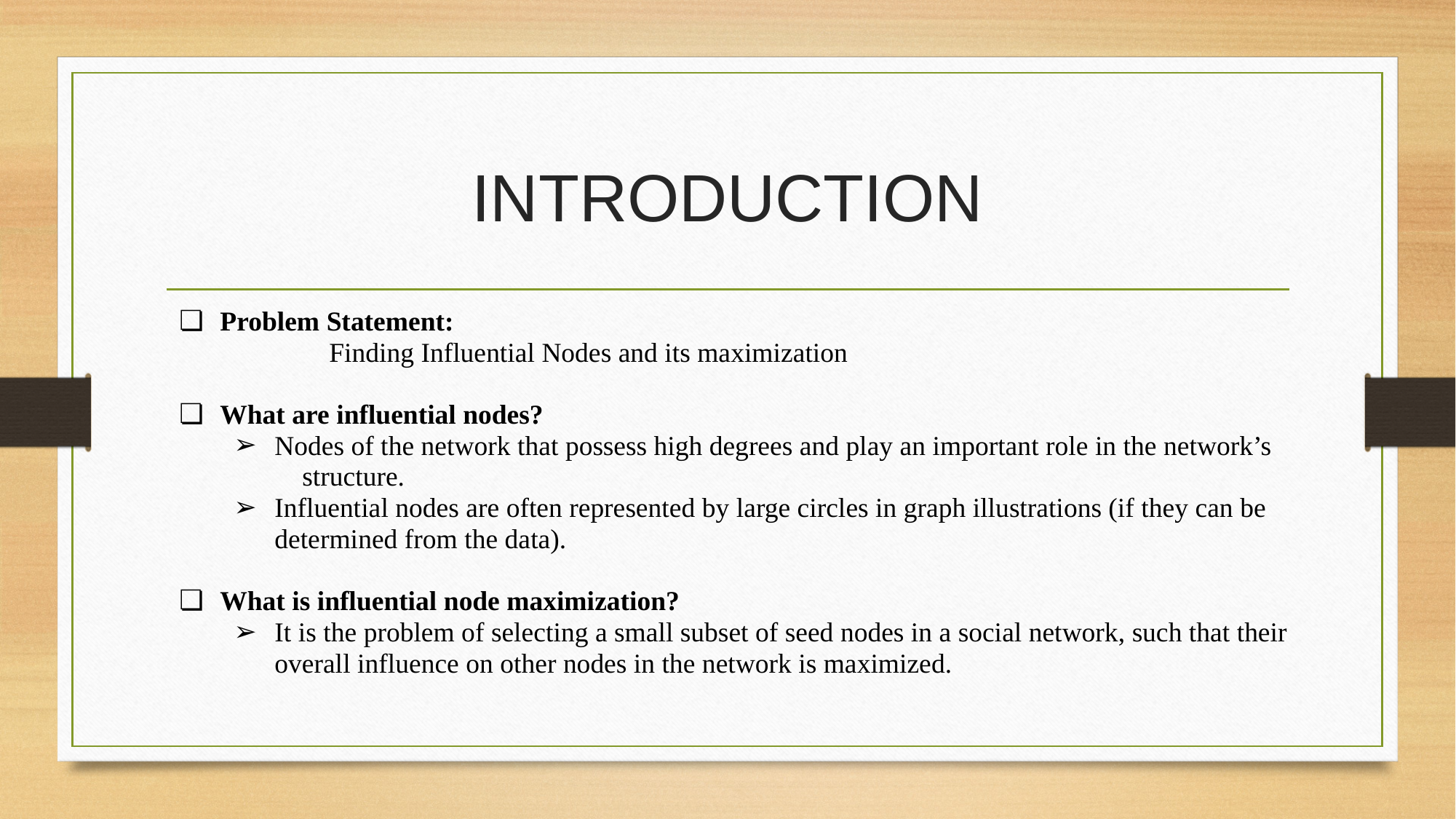

# INTRODUCTION
Problem Statement:
Finding Influential Nodes and its maximization

What are influential nodes?
Nodes of the network that possess high degrees and play an important role in the network’s       structure.
Influential nodes are often represented by large circles in graph illustrations (if they can be determined from the data).

What is influential node maximization?
It is the problem of selecting a small subset of seed nodes in a social network, such that their overall influence on other nodes in the network is maximized.